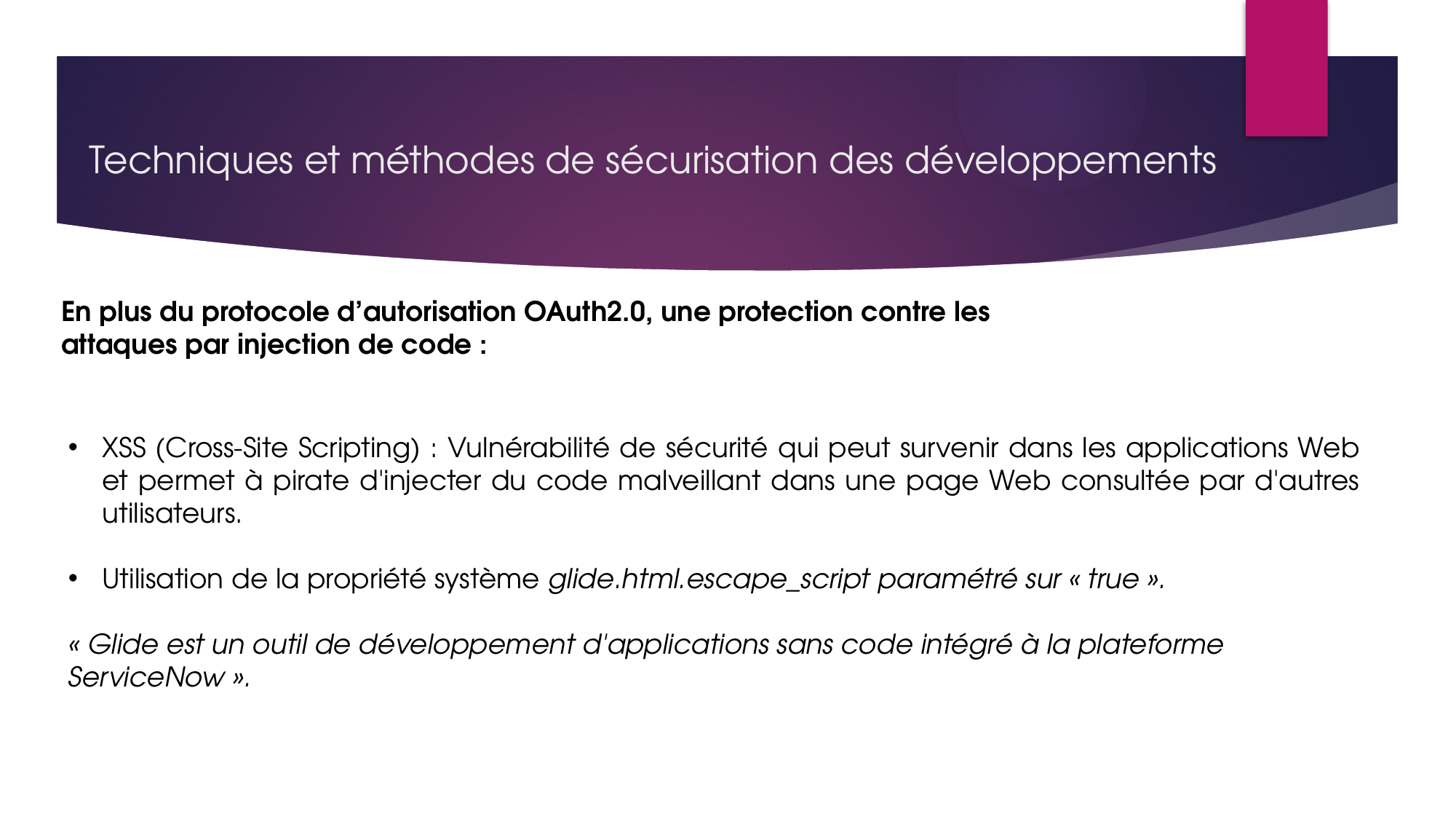

# Techniques et méthodes de sécurisation des développements
En plus du protocole d’autorisation OAuth2.0, une protection contre les attaques par injection de code :

XSS (Cross-Site Scripting) : Vulnérabilité de sécurité qui peut survenir dans les applications Web et permet à pirate d'injecter du code malveillant dans une page Web consultée par d'autres utilisateurs.

Utilisation de la propriété système glide.html.escape_script paramétré sur « true ».

« Glide est un outil de développement d'applications sans code intégré à la plateforme ServiceNow ».